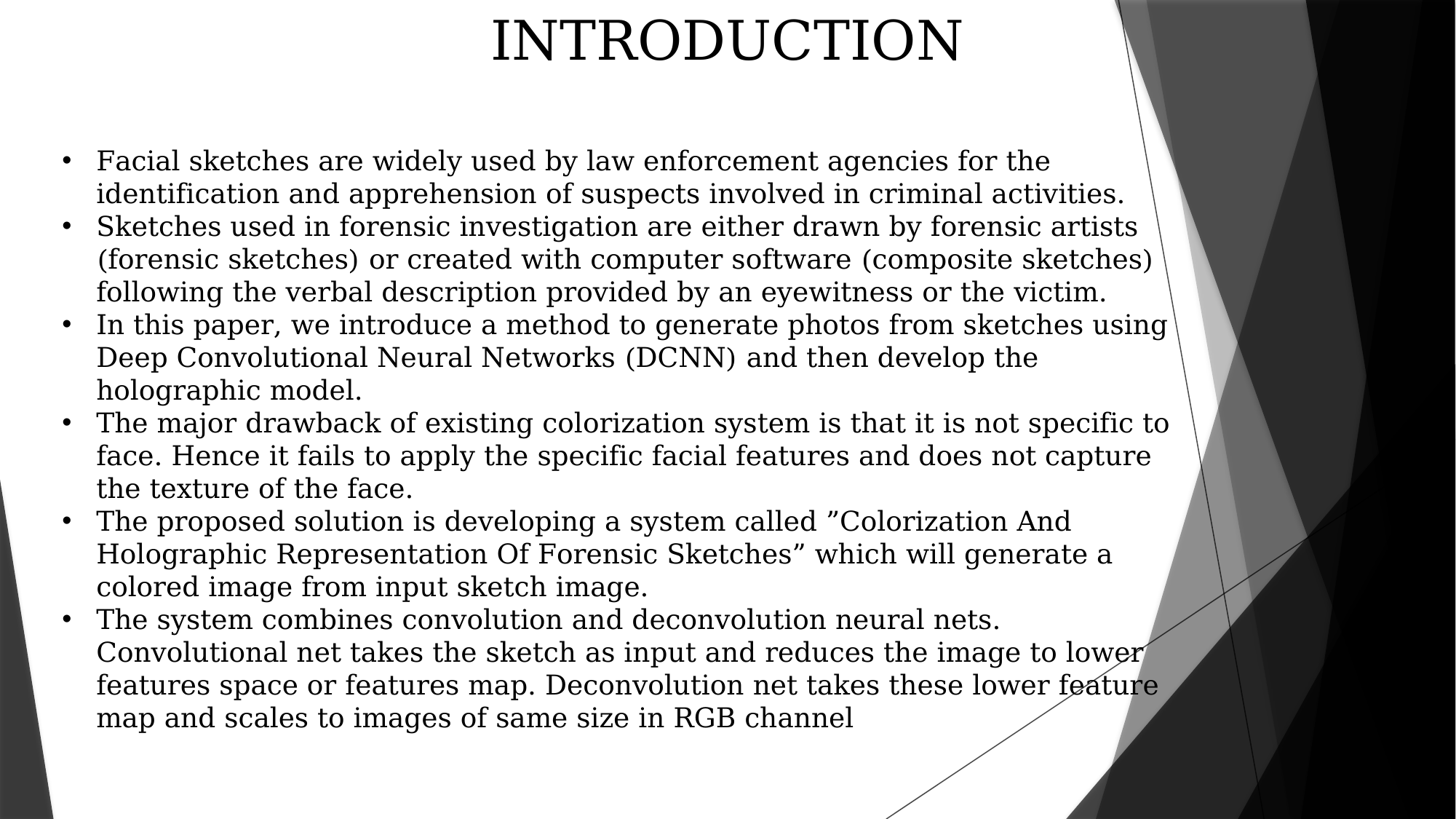

INTRODUCTION
Facial sketches are widely used by law enforcement agencies for the identification and apprehension of suspects involved in criminal activities.
Sketches used in forensic investigation are either drawn by forensic artists (forensic sketches) or created with computer software (composite sketches) following the verbal description provided by an eyewitness or the victim.
In this paper, we introduce a method to generate photos from sketches using Deep Convolutional Neural Networks (DCNN) and then develop the holographic model.
The major drawback of existing colorization system is that it is not specific to face. Hence it fails to apply the specific facial features and does not capture the texture of the face.
The proposed solution is developing a system called ”Colorization And Holographic Representation Of Forensic Sketches” which will generate a colored image from input sketch image.
The system combines convolution and deconvolution neural nets. Convolutional net takes the sketch as input and reduces the image to lower features space or features map. Deconvolution net takes these lower feature map and scales to images of same size in RGB channel